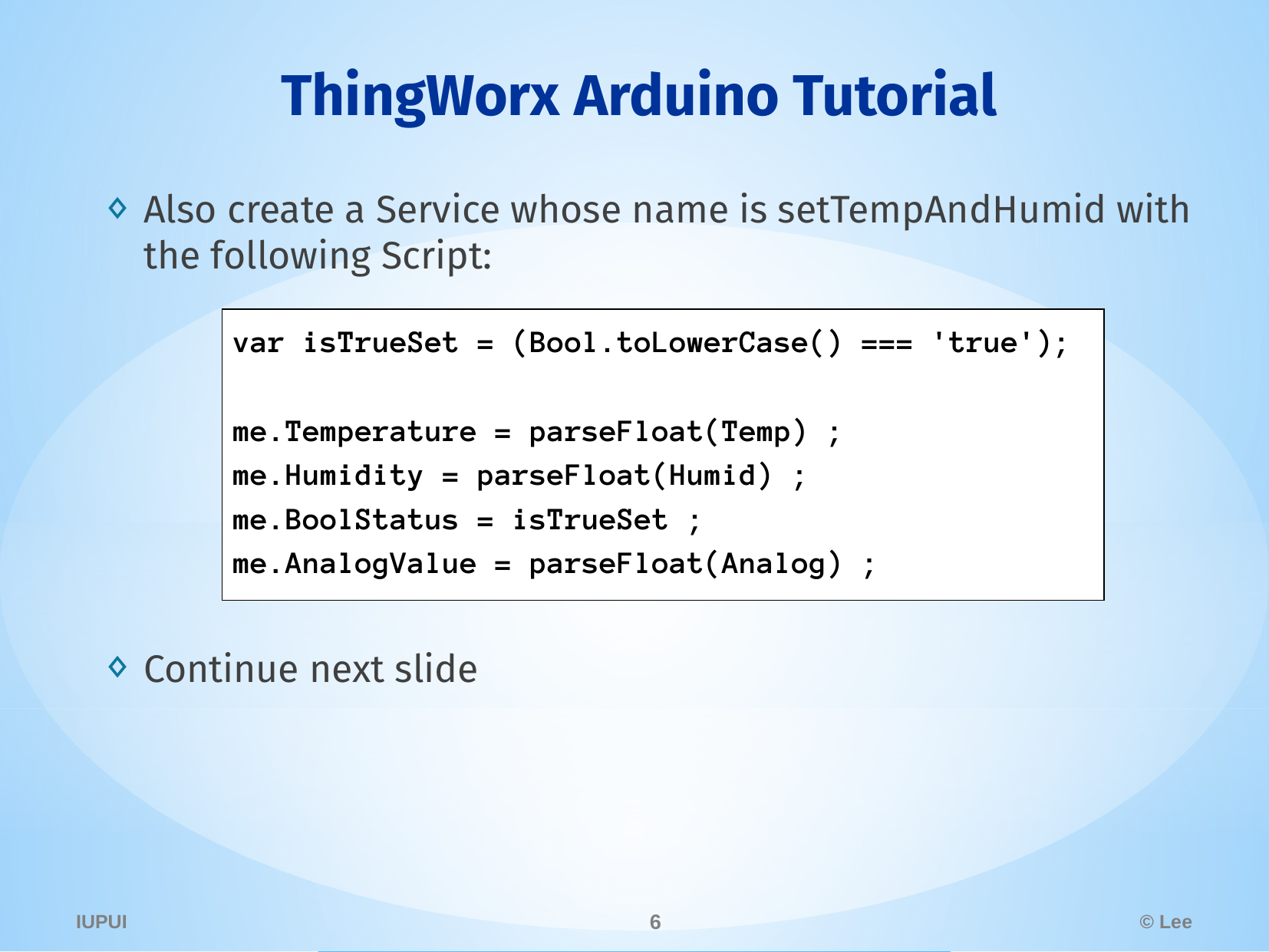

# ThingWorx Arduino Tutorial
Also create a Service whose name is setTempAndHumid with the following Script:

Continue next slide

var isTrueSet = (Bool.toLowerCase() === 'true');

me.Temperature = parseFloat(Temp) ;
me.Humidity = parseFloat(Humid) ;
me.BoolStatus = isTrueSet ;
me.AnalogValue = parseFloat(Analog) ;
IUPUI
6
© Lee